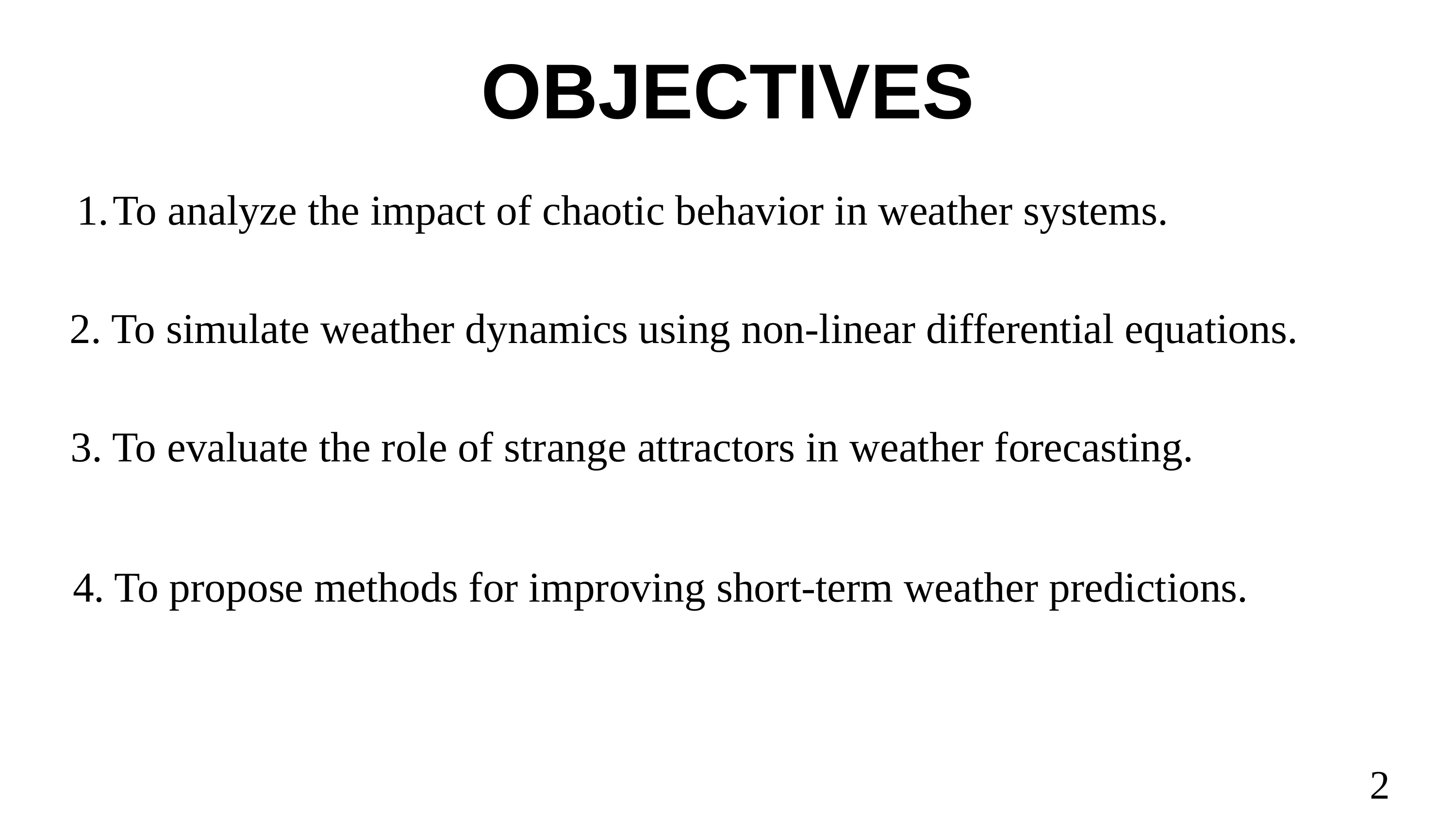

OBJECTIVES
To analyze the impact of chaotic behavior in weather systems.
2. To simulate weather dynamics using non-linear differential equations.
3. To evaluate the role of strange attractors in weather forecasting.
4. To propose methods for improving short-term weather predictions.
2